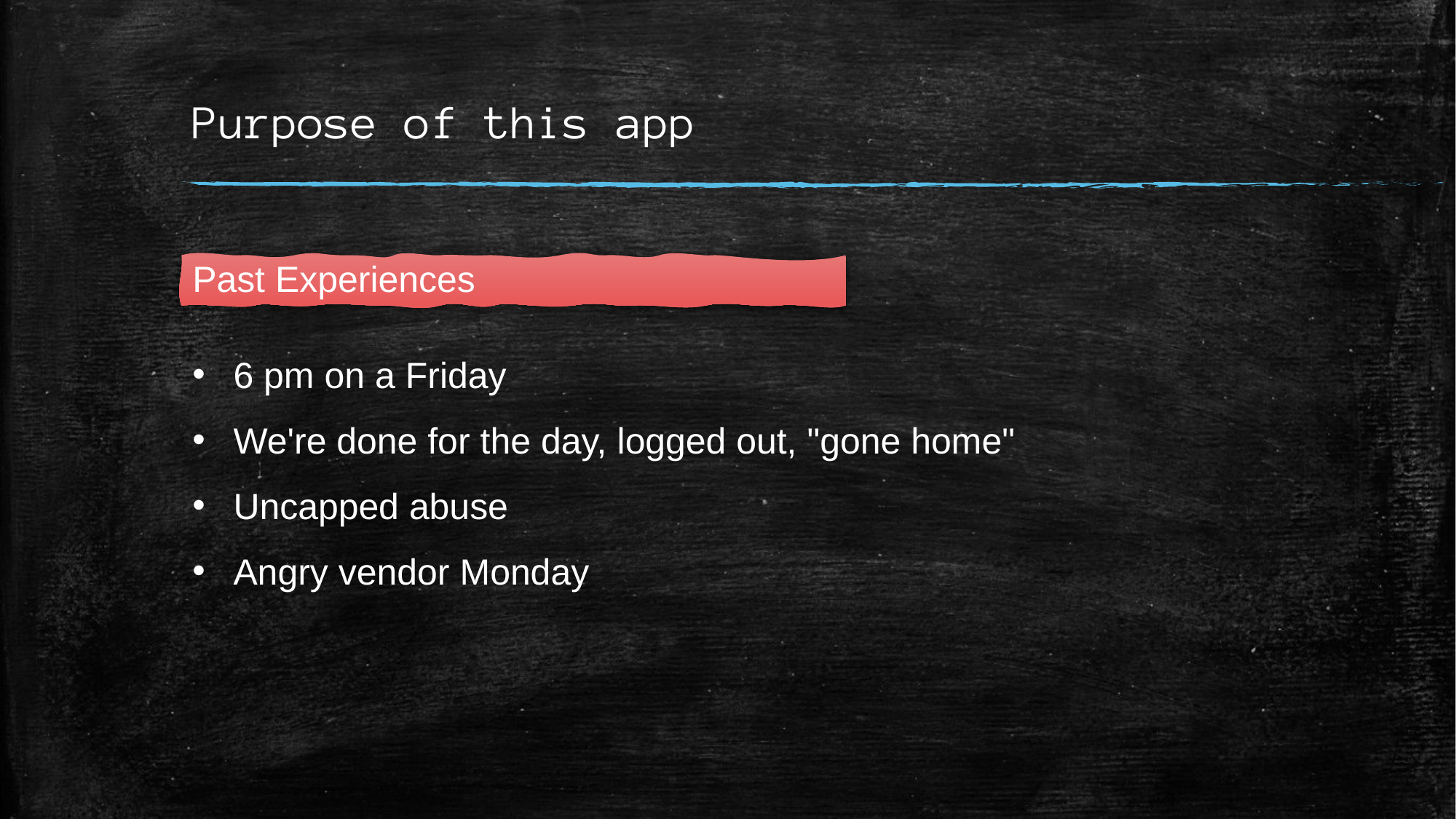

# Purpose of this app
Past Experiences
6 pm on a Friday
We're done for the day, logged out, "gone home"
Uncapped abuse
Angry vendor Monday